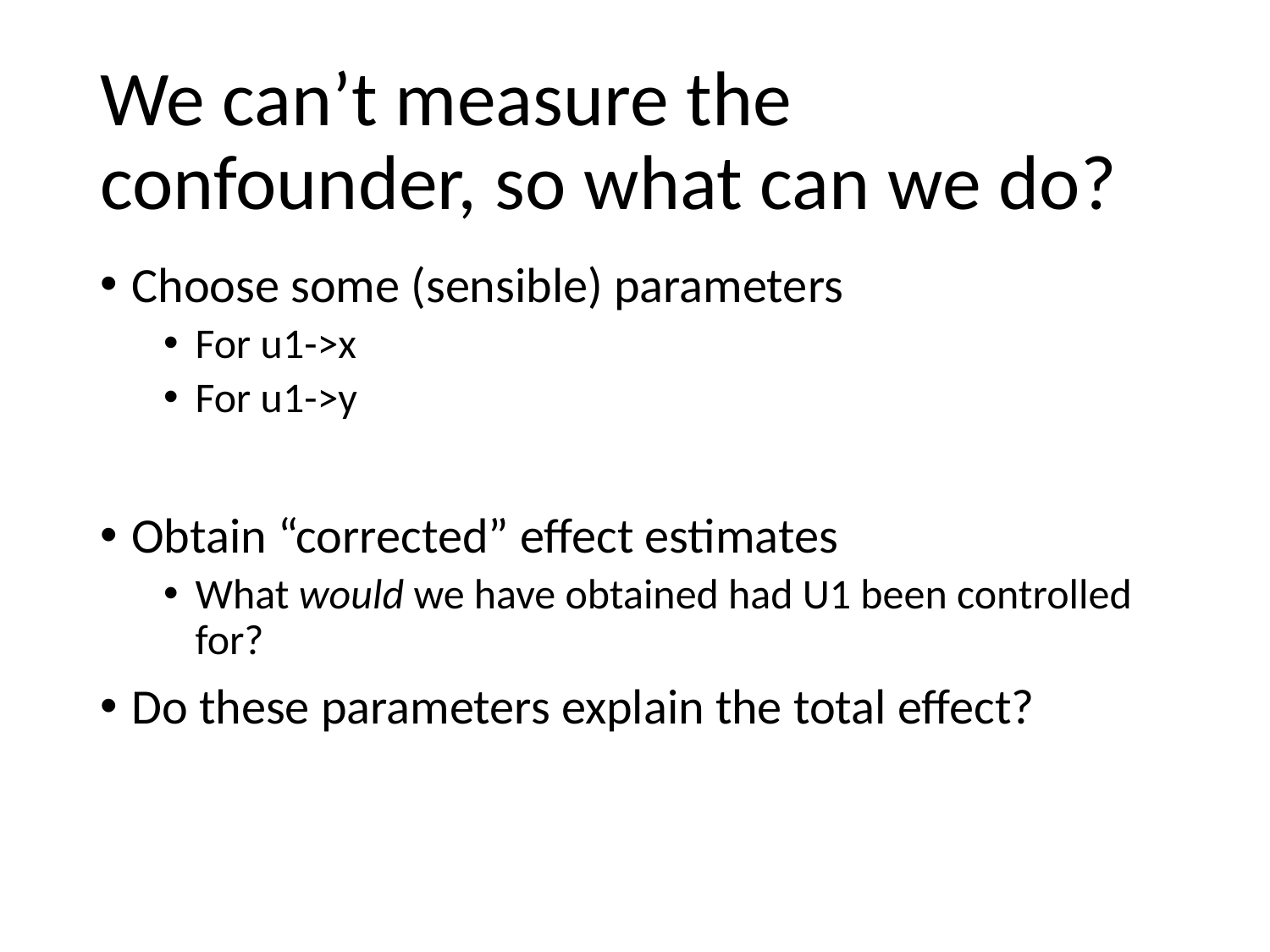

# We can’t measure the confounder, so what can we do?
Choose some (sensible) parameters
For u1->x
For u1->y

Obtain “corrected” effect estimates
What would we have obtained had U1 been controlled for?
Do these parameters explain the total effect?